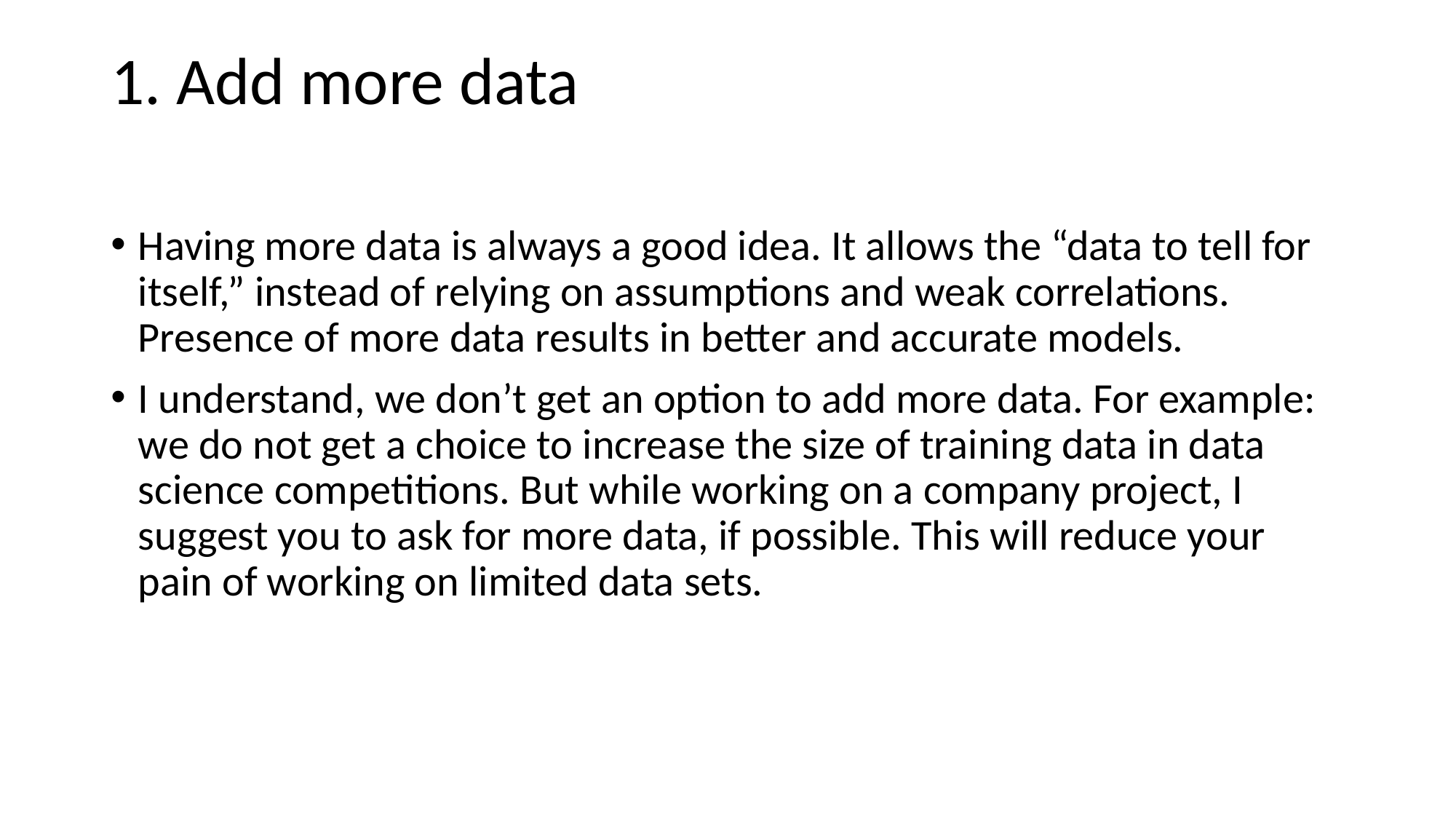

# 1. Add more data
Having more data is always a good idea. It allows the “data to tell for itself,” instead of relying on assumptions and weak correlations. Presence of more data results in better and accurate models.
I understand, we don’t get an option to add more data. For example: we do not get a choice to increase the size of training data in data science competitions. But while working on a company project, I suggest you to ask for more data, if possible. This will reduce your pain of working on limited data sets.